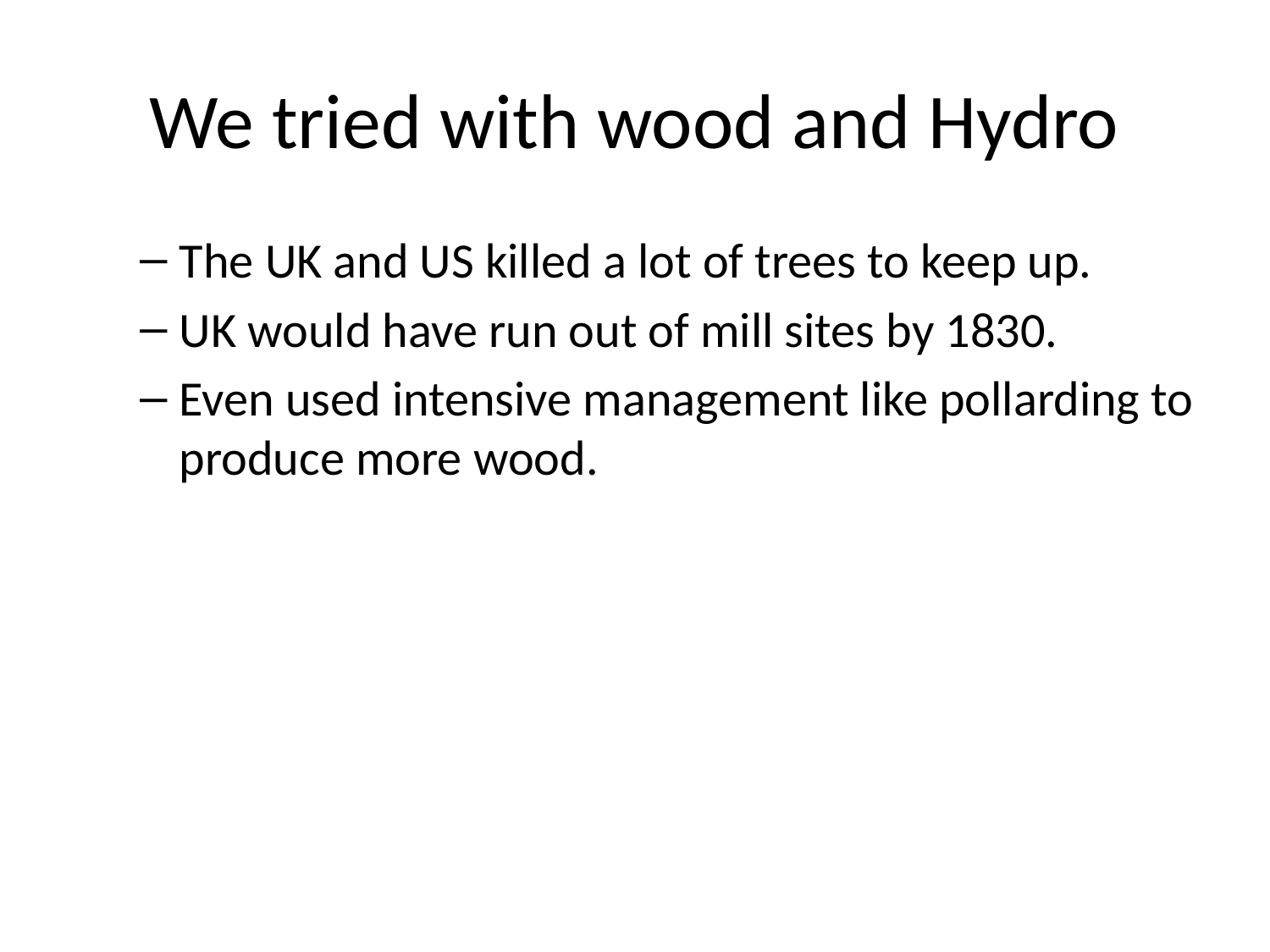

# We tried with wood and Hydro
The UK and US killed a lot of trees to keep up.
UK would have run out of mill sites by 1830.
Even used intensive management like pollarding to produce more wood.